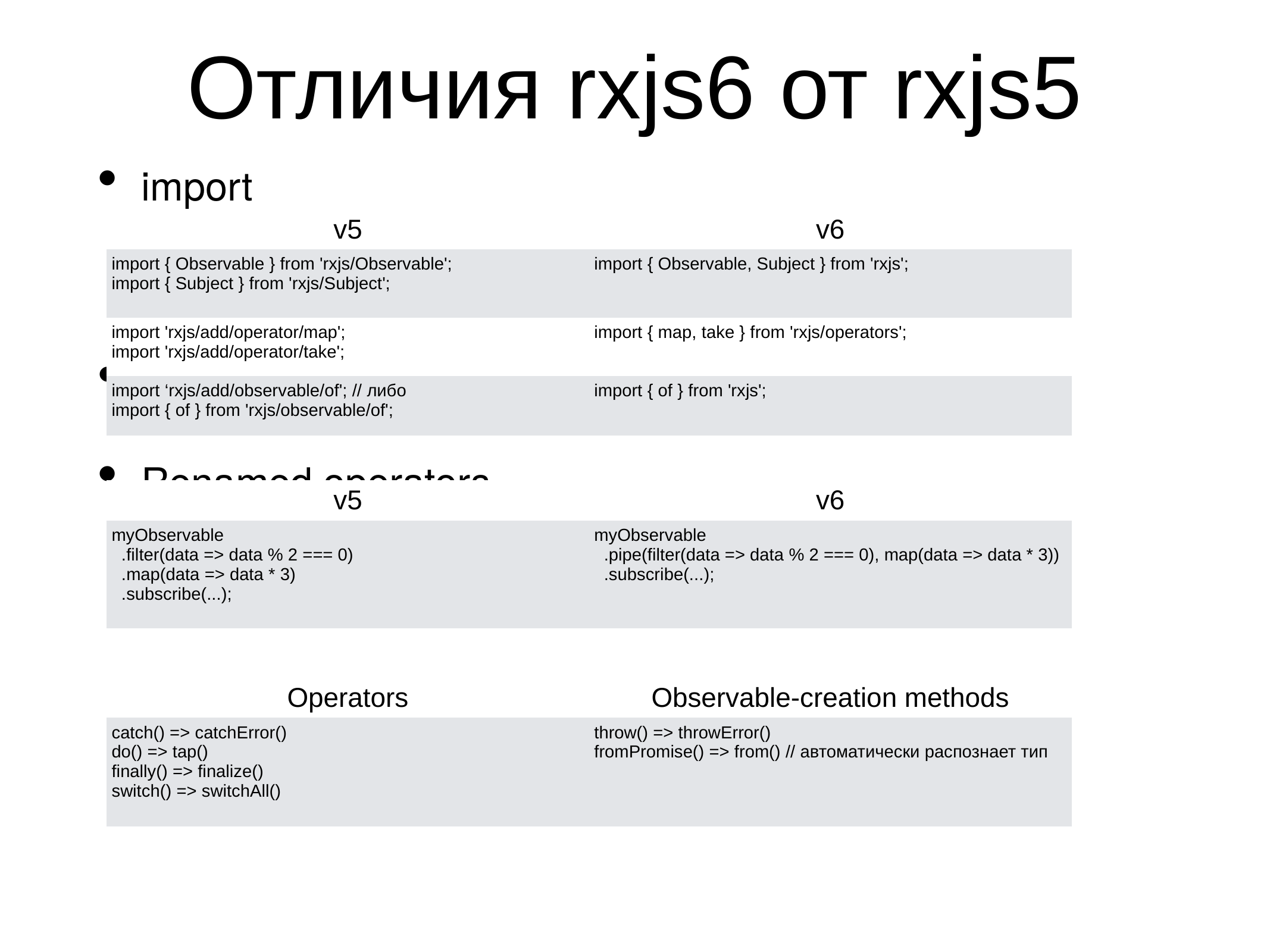

# Отличия rxjs6 от rxjs5
import
pipe
Renamed operators
| v5 | v6 |
| --- | --- |
| import { Observable } from 'rxjs/Observable'; import { Subject } from 'rxjs/Subject'; | import { Observable, Subject } from 'rxjs'; |
| import 'rxjs/add/operator/map'; import 'rxjs/add/operator/take'; | import { map, take } from 'rxjs/operators'; |
| import ‘rxjs/add/observable/of'; // либо import { of } from 'rxjs/observable/of'; | import { of } from 'rxjs'; |
| v5 | v6 |
| --- | --- |
| myObservable .filter(data => data % 2 === 0) .map(data => data \* 3) .subscribe(...); | myObservable .pipe(filter(data => data % 2 === 0), map(data => data \* 3)) .subscribe(...); |
| Operators | Observable-creation methods |
| --- | --- |
| catch() => catchError() do() => tap() finally() => finalize() switch() => switchAll() | throw() => throwError() fromPromise() => from() // автоматически распознает тип |